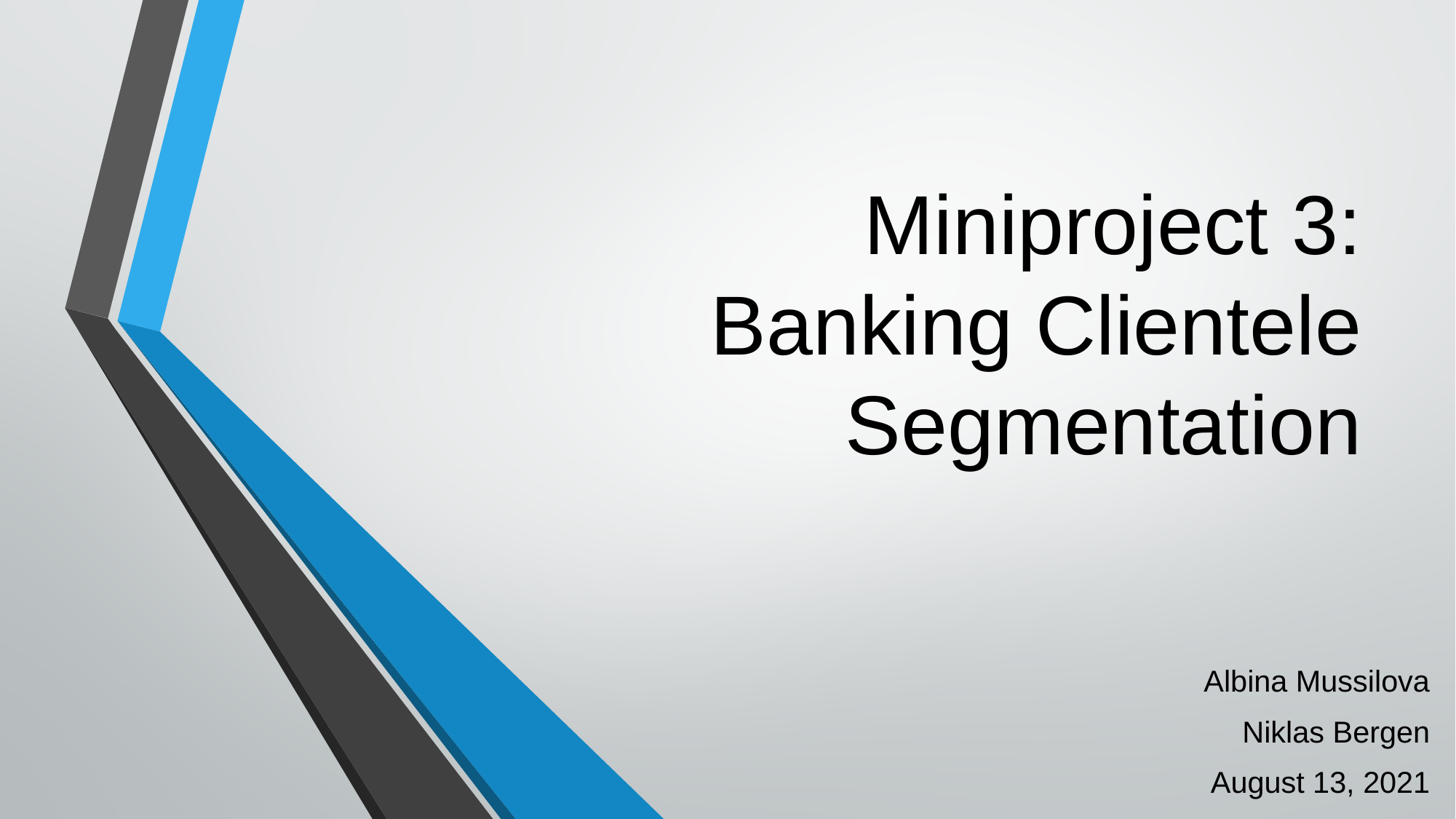

# Miniproject 3: Banking Clientele Segmentation
Albina Mussilova
Niklas Bergen
August 13, 2021